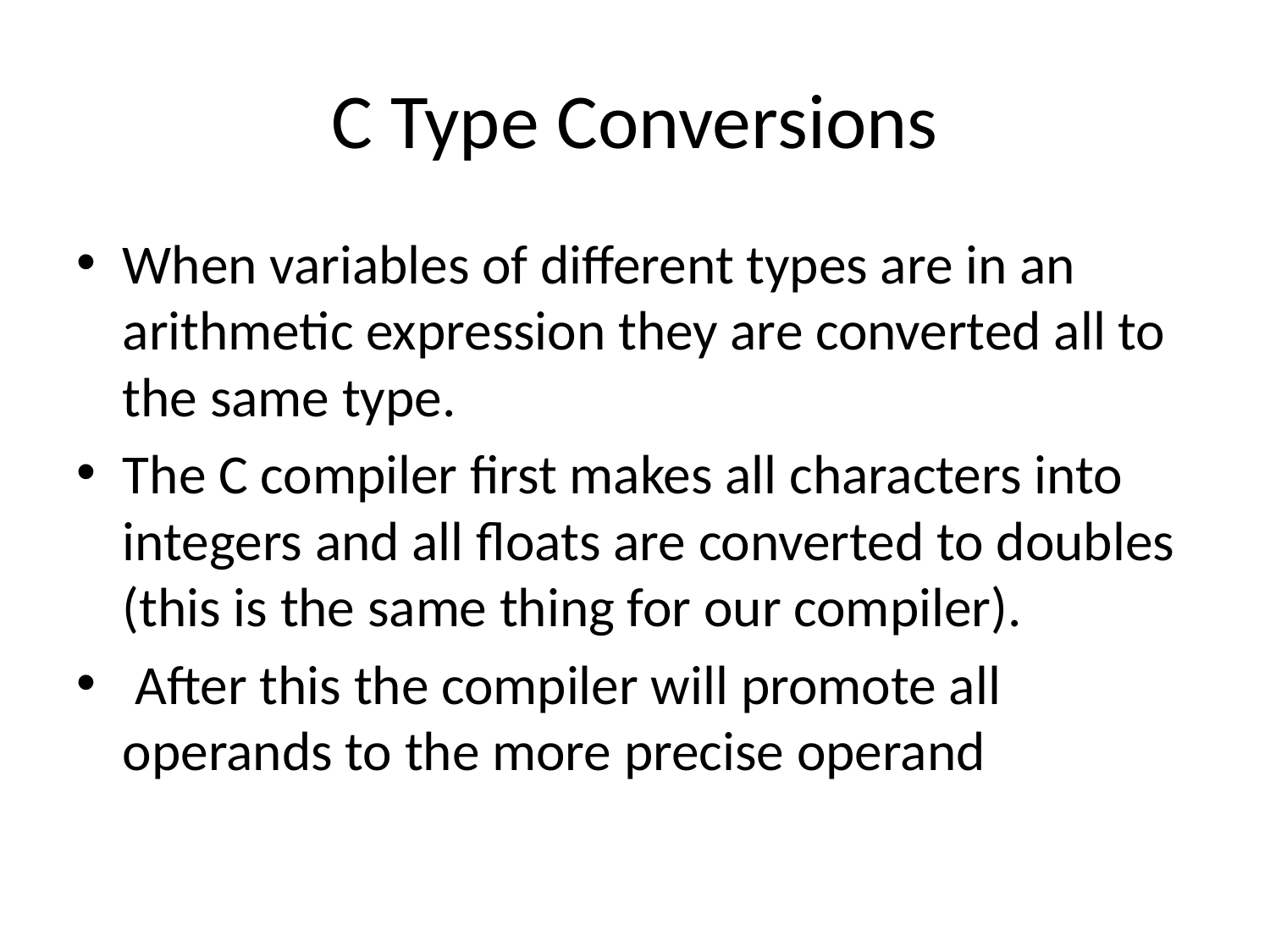

# C Type Conversions
When variables of different types are in an arithmetic expression they are converted all to the same type.
The C compiler first makes all characters into integers and all floats are converted to doubles (this is the same thing for our compiler).
 After this the compiler will promote all operands to the more precise operand